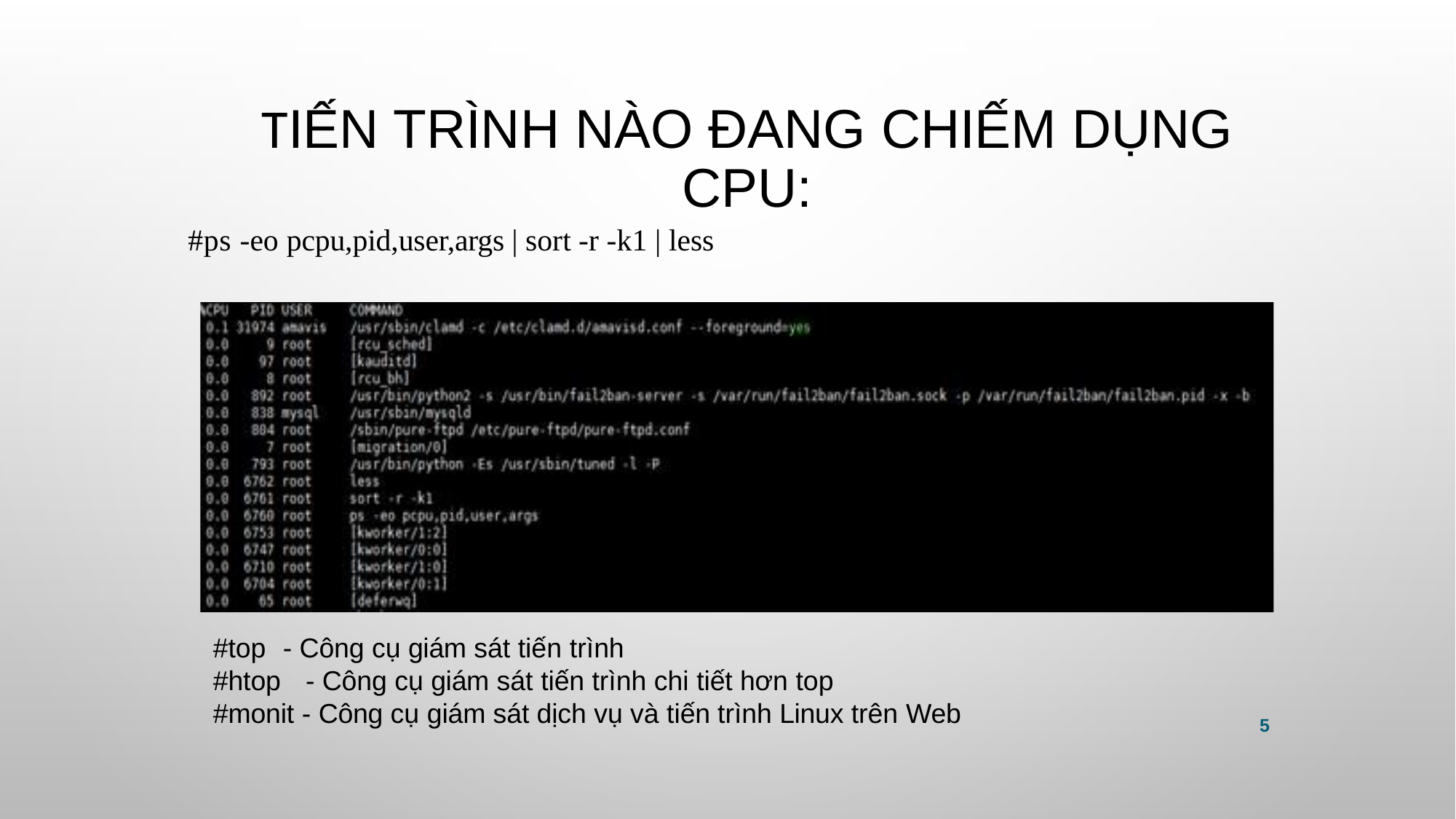

# Tiến trình nào đang chiếm dụng CPU:
#ps -eo pcpu,pid,user,args | sort -r -k1 | less

#top	- Công cụ giám sát tiến trình
#htop	- Công cụ giám sát tiến trình chi tiết hơn top
#monit - Công cụ giám sát dịch vụ và tiến trình Linux trên Web
5